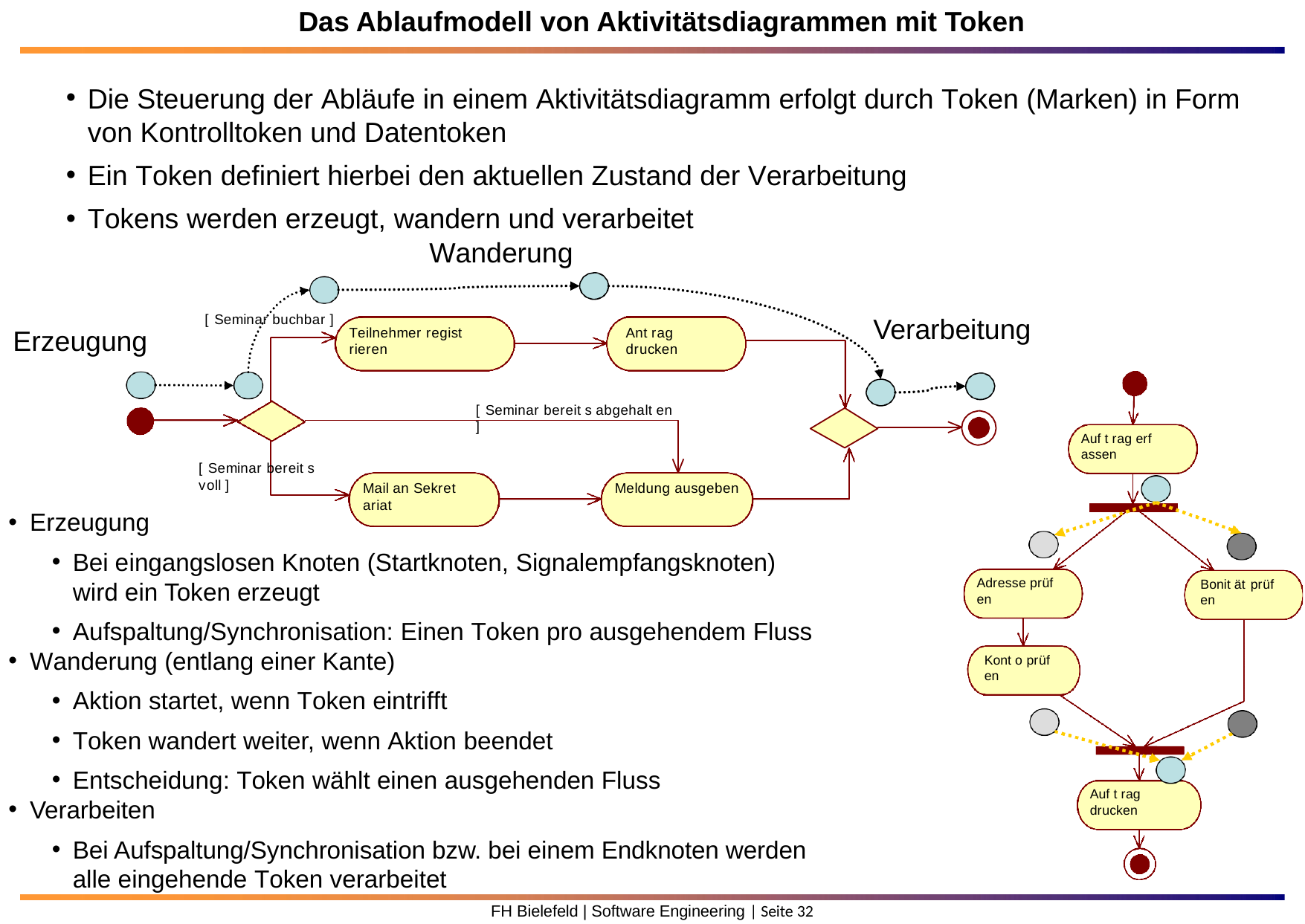

Das Ablaufmodell von Aktivitätsdiagrammen mit Token

Die Steuerung der Abläufe in einem Aktivitätsdiagramm erfolgt durch Token (Marken) in Form von Kontrolltoken und Datentoken
Ein Token definiert hierbei den aktuellen Zustand der Verarbeitung
Tokens werden erzeugt, wandern und verarbeitet
Wanderung

[ Seminar buchbar ]
Verarbeitung

Erzeugung
Teilnehmer regist rieren
Ant rag drucken

[ Seminar bereit s abgehalt en ]

Auf t rag erf assen

[ Seminar bereit s voll ]
Mail an Sekret ariat
Meldung ausgeben
Erzeugung
Bei eingangslosen Knoten (Startknoten, Signalempfangsknoten) wird ein Token erzeugt
Aufspaltung/Synchronisation: Einen Token pro ausgehendem Fluss
Wanderung (entlang einer Kante)
Aktion startet, wenn Token eintrifft
Token wandert weiter, wenn Aktion beendet
Entscheidung: Token wählt einen ausgehenden Fluss
Verarbeiten
Bei Aufspaltung/Synchronisation bzw. bei einem Endknoten werden alle eingehende Token verarbeitet

Adresse prüf en
Bonit ät prüf en
Kont o prüf en
Auf t rag drucken